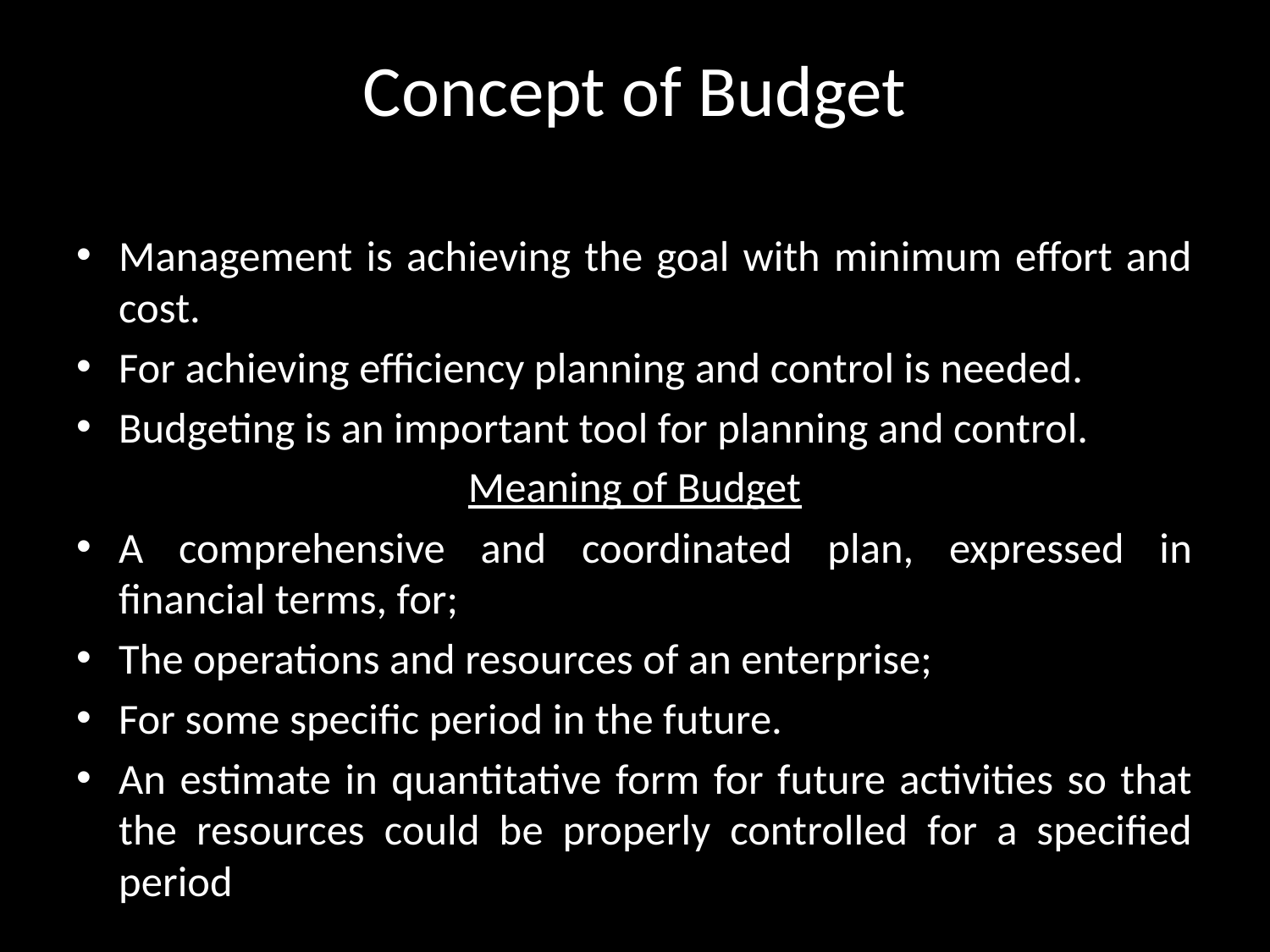

# Concept of Budget
Management is achieving the goal with minimum effort and cost.
For achieving efficiency planning and control is needed.
Budgeting is an important tool for planning and control.
Meaning of Budget
A comprehensive and coordinated plan, expressed in financial terms, for;
The operations and resources of an enterprise;
For some specific period in the future.
An estimate in quantitative form for future activities so that the resources could be properly controlled for a specified period